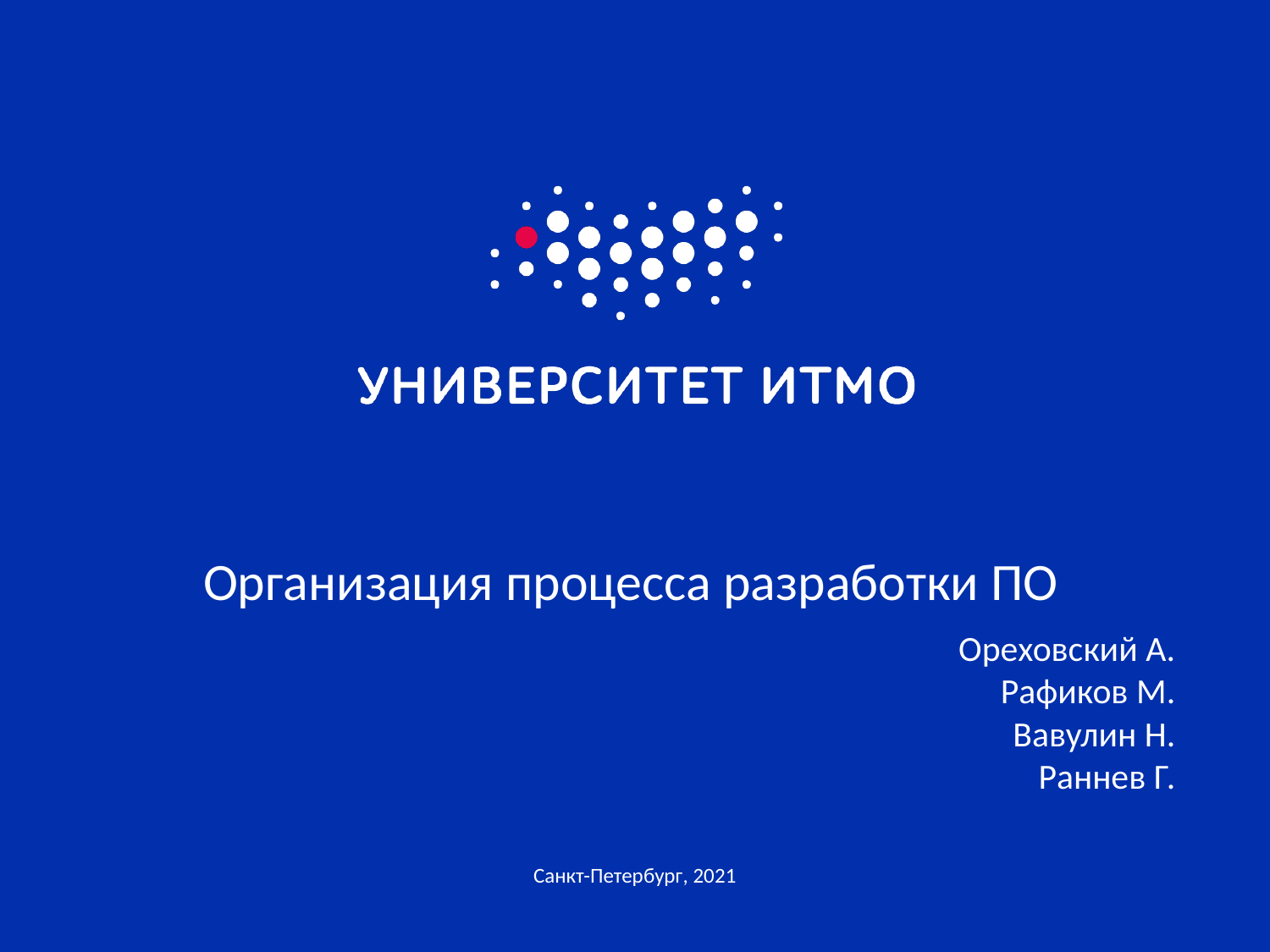

# Организация процесса разработки ПО

Ореховский А.
Рафиков М.
Вавулин Н.
Раннев Г.
Санкт-Петербург, 2021